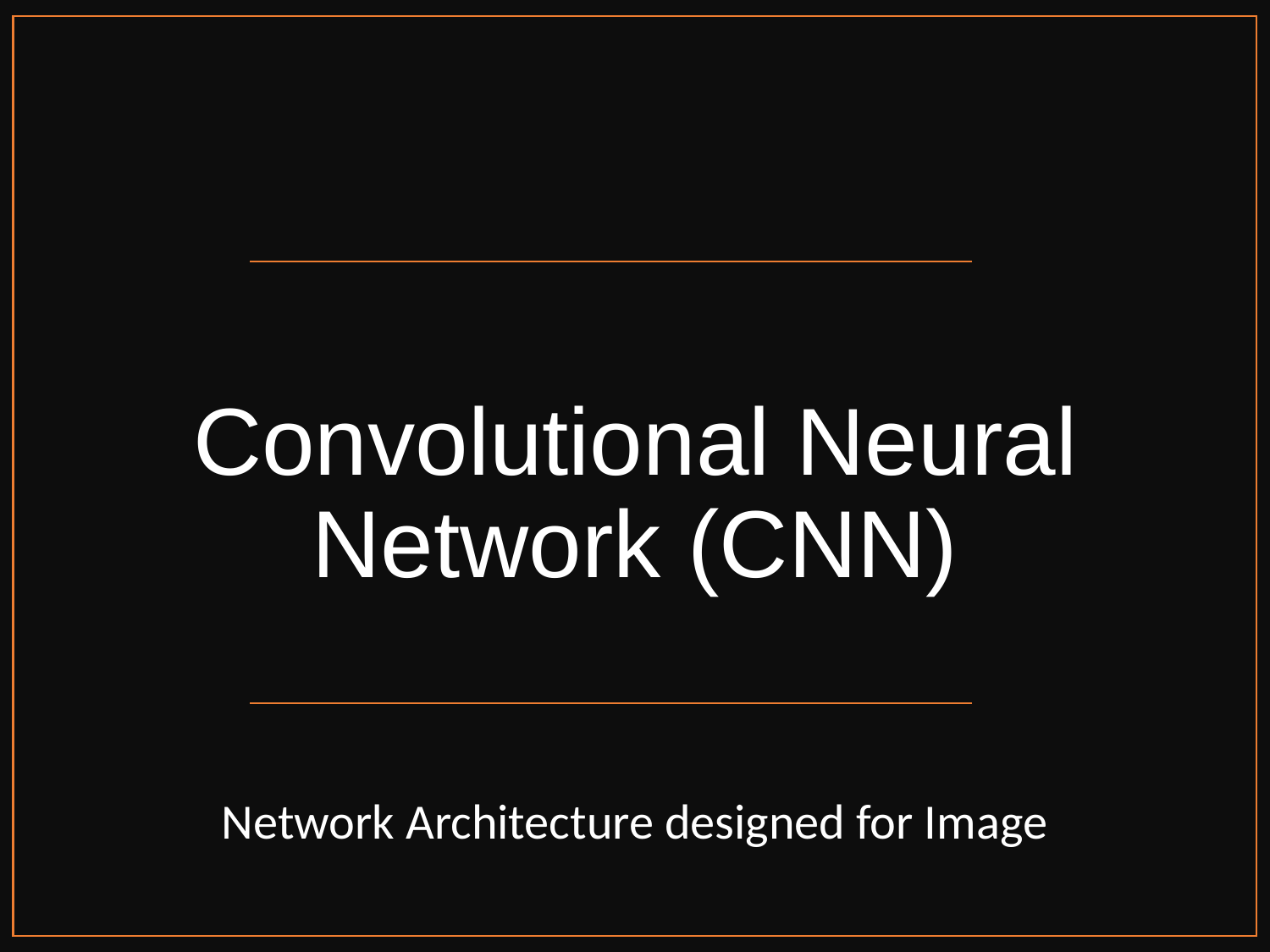

# Convolutional Neural Network (CNN)
Network Architecture designed for Image
1